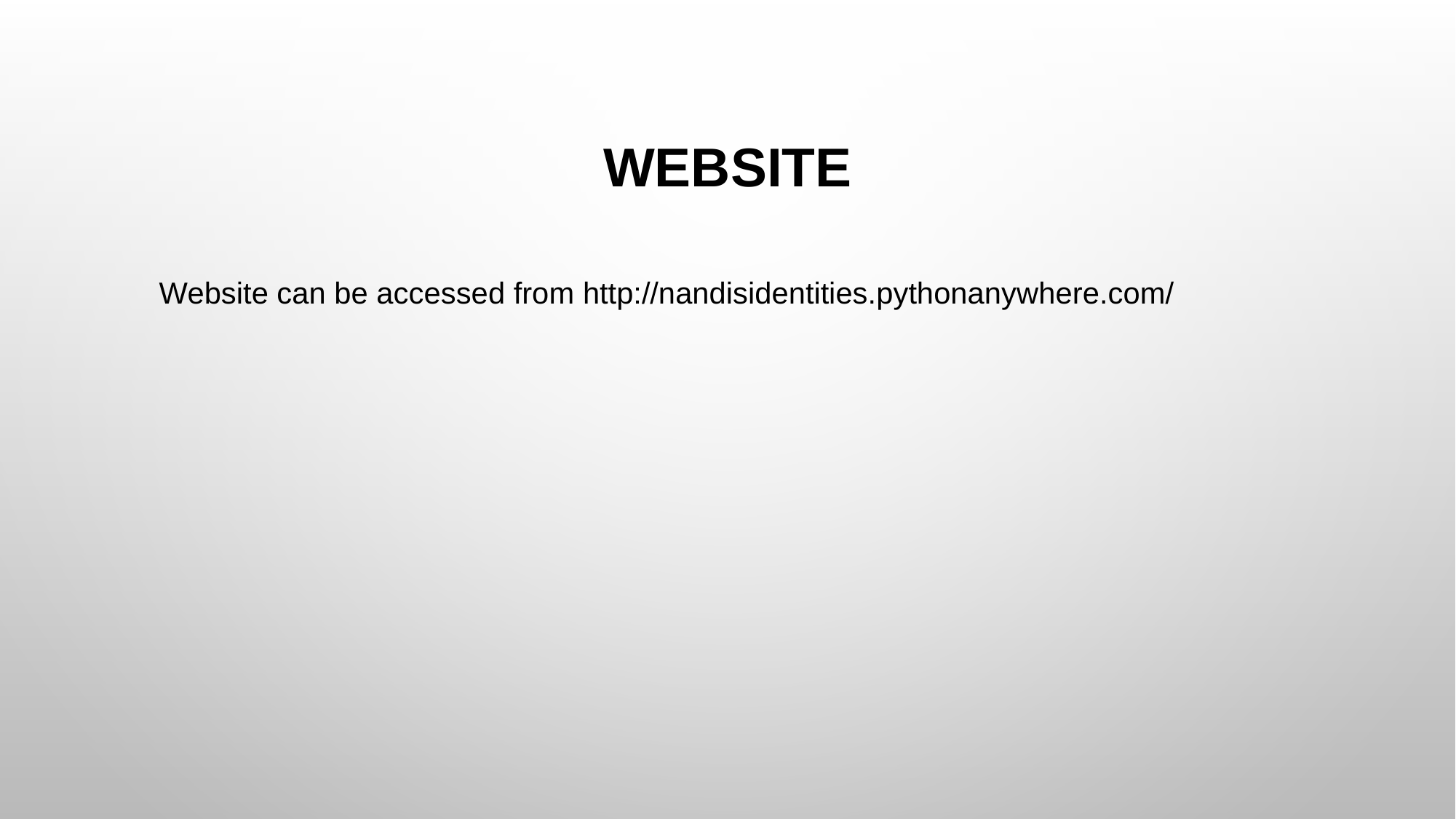

# WEBSITE
Website can be accessed from http://nandisidentities.pythonanywhere.com/